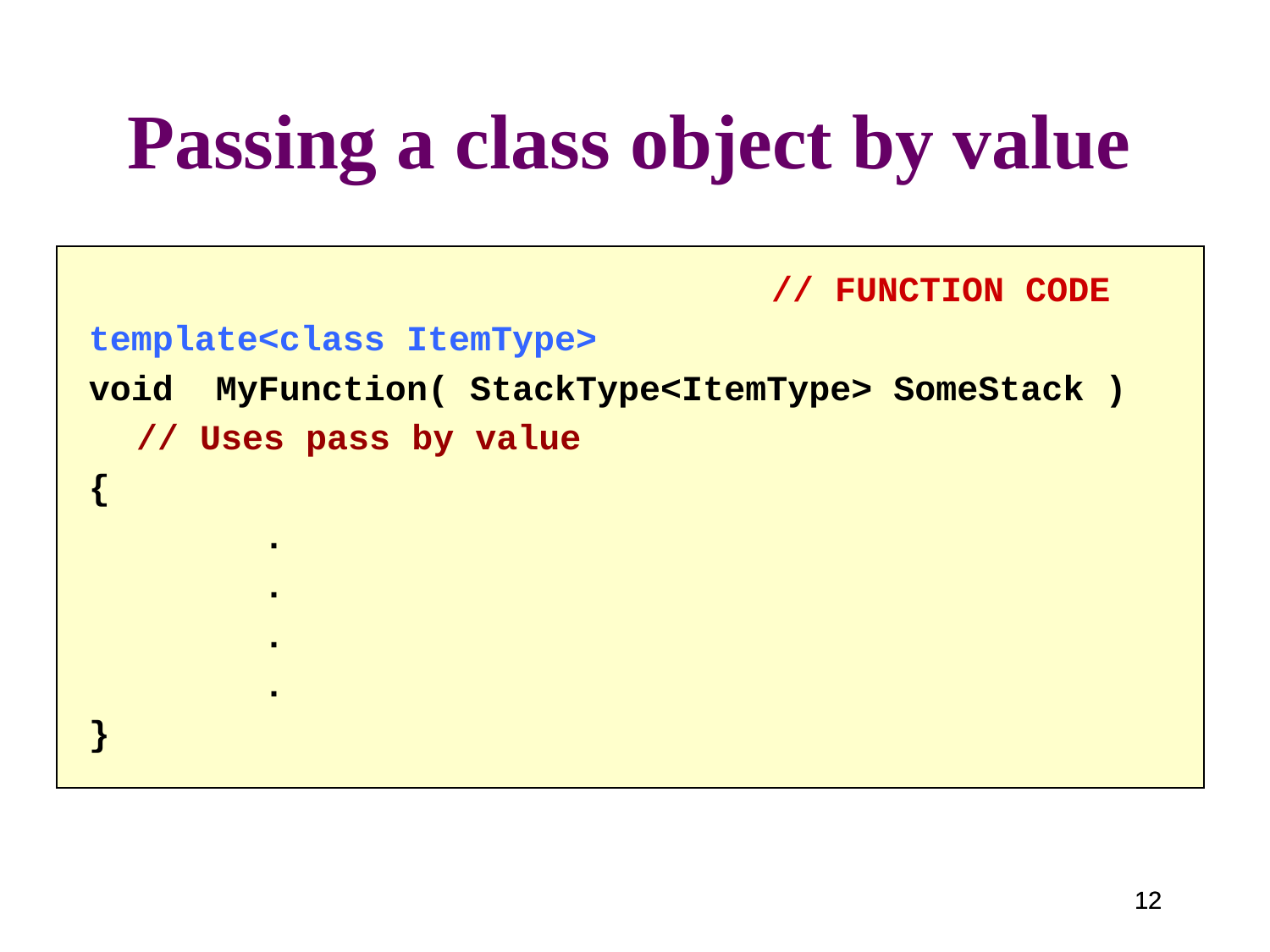

# Passing a class object by value

						// FUNCTION CODE
template<class ItemType>
void  MyFunction( StackType<ItemType> SomeStack )
	// Uses pass by value
{
		.
  		.
		.
		.
}

12
12